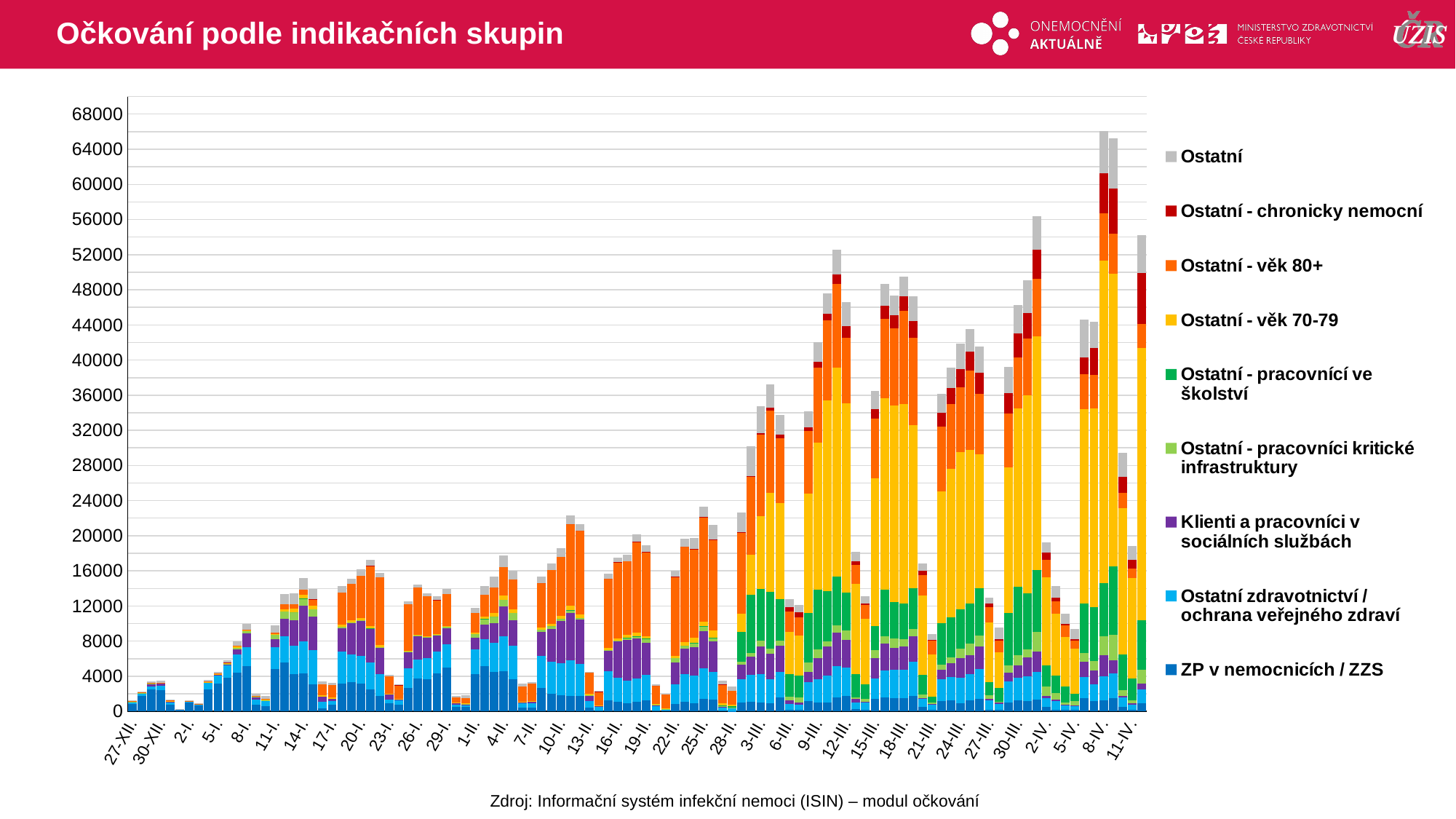

# Očkování podle indikačních skupin

### Chart

| Category | ZP v nemocnicích / ZZS | Ostatní zdravotnictví / ochrana veřejného zdraví | Klienti a pracovníci v sociálních službách | Ostatní - pracovníci kritické infrastruktury | Ostatní - pracovnící ve školství | Ostatní - věk 70-79 | Ostatní - věk 80+ | Ostatní - chronicky nemocní | Ostatní |
|---|---|---|---|---|---|---|---|---|---|
| 27-XII. | 885.0 | 203.0 | 10.0 | 7.0 | 0.0 | 35.0 | 12.0 | 0.0 | 98.0 |
| 28-XII. | 1730.0 | 268.0 | 76.0 | 8.0 | 0.0 | 47.0 | 30.0 | 0.0 | 134.0 |
| 29-XII. | 2494.0 | 354.0 | 310.0 | 5.0 | 0.0 | 54.0 | 36.0 | 0.0 | 190.0 |
| 30-XII. | 2458.0 | 429.0 | 289.0 | 37.0 | 0.0 | 25.0 | 19.0 | 0.0 | 209.0 |
| 31-XII. | 785.0 | 193.0 | 195.0 | 2.0 | 0.0 | 26.0 | 20.0 | 1.0 | 83.0 |
| 1-I. | 162.0 | 83.0 | 4.0 | 4.0 | 0.0 | 3.0 | 1.0 | 0.0 | 3.0 |
| 2-I. | 1003.0 | 181.0 | 0.0 | 0.0 | 0.0 | 9.0 | 5.0 | 1.0 | 50.0 |
| 3-I. | 689.0 | 179.0 | 2.0 | 0.0 | 0.0 | 6.0 | 3.0 | 0.0 | 34.0 |
| 4-I. | 2514.0 | 782.0 | 3.0 | 14.0 | 0.0 | 42.0 | 20.0 | 0.0 | 189.0 |
| 5-I. | 3180.0 | 993.0 | 12.0 | 40.0 | 0.0 | 58.0 | 31.0 | 0.0 | 178.0 |
| 6-I. | 3820.0 | 1474.0 | 55.0 | 84.0 | 0.0 | 98.0 | 38.0 | 1.0 | 241.0 |
| 7-I. | 4435.0 | 2047.0 | 614.0 | 152.0 | 0.0 | 148.0 | 63.0 | 0.0 | 492.0 |
| 8-I. | 5120.0 | 2212.0 | 1588.0 | 177.0 | 0.0 | 97.0 | 73.0 | 0.0 | 656.0 |
| 9-I. | 747.0 | 570.0 | 303.0 | 26.0 | 0.0 | 72.0 | 41.0 | 0.0 | 249.0 |
| 10-I. | 628.0 | 536.0 | 78.0 | 3.0 | 0.0 | 87.0 | 64.0 | 0.0 | 324.0 |
| 11-I. | 4835.0 | 2492.0 | 918.0 | 476.0 | 0.0 | 100.0 | 145.0 | 0.0 | 812.0 |
| 12-I. | 5566.0 | 3012.0 | 1942.0 | 863.0 | 0.0 | 275.0 | 552.0 | 0.0 | 1138.0 |
| 13-I. | 4248.0 | 3254.0 | 2867.0 | 899.0 | 1.0 | 430.0 | 478.0 | 0.0 | 1289.0 |
| 14-I. | 4323.0 | 3665.0 | 4022.0 | 836.0 | 1.0 | 439.0 | 572.0 | 0.0 | 1301.0 |
| 15-I. | 3127.0 | 3821.0 | 3844.0 | 844.0 | 0.0 | 393.0 | 778.0 | 2.0 | 1105.0 |
| 16-I. | 377.0 | 723.0 | 616.0 | 0.0 | 0.0 | 164.0 | 1194.0 | 0.0 | 299.0 |
| 17-I. | 790.0 | 423.0 | 241.0 | 0.0 | 0.0 | 115.0 | 1467.0 | 0.0 | 188.0 |
| 18-I. | 3170.0 | 3610.0 | 2723.0 | 117.0 | 0.0 | 283.0 | 3636.0 | 0.0 | 714.0 |
| 19-I. | 3355.0 | 3144.0 | 3520.0 | 115.0 | 0.0 | 223.0 | 4167.0 | 0.0 | 607.0 |
| 20-I. | 3141.0 | 3207.0 | 3930.0 | 78.0 | 0.0 | 279.0 | 4834.0 | 0.0 | 686.0 |
| 21-I. | 2517.0 | 3077.0 | 3772.0 | 118.0 | 1.0 | 263.0 | 6882.0 | 3.0 | 598.0 |
| 22-I. | 1794.0 | 2441.0 | 3082.0 | 33.0 | 0.0 | 215.0 | 7713.0 | 0.0 | 478.0 |
| 23-I. | 896.0 | 484.0 | 602.0 | 3.0 | 0.0 | 19.0 | 2012.0 | 0.0 | 114.0 |
| 24-I. | 736.0 | 524.0 | 126.0 | 4.0 | 0.0 | 52.0 | 1572.0 | 1.0 | 85.0 |
| 25-I. | 2698.0 | 2205.0 | 1922.0 | 25.0 | 0.0 | 89.0 | 5271.0 | 0.0 | 328.0 |
| 26-I. | 3718.0 | 2196.0 | 2655.0 | 45.0 | 0.0 | 81.0 | 5379.0 | 0.0 | 358.0 |
| 27-I. | 3667.0 | 2389.0 | 2373.0 | 47.0 | 0.0 | 100.0 | 4531.0 | 0.0 | 343.0 |
| 28-I. | 4294.0 | 2518.0 | 1796.0 | 113.0 | 0.0 | 119.0 | 3884.0 | 1.0 | 381.0 |
| 29-I. | 5027.0 | 2599.0 | 1845.0 | 144.0 | 0.0 | 130.0 | 3594.0 | 0.0 | 618.0 |
| 30-I. | 490.0 | 265.0 | 178.0 | 0.0 | 0.0 | 68.0 | 585.0 | 0.0 | 210.0 |
| 31-I. | 480.0 | 263.0 | 63.0 | 20.0 | 0.0 | 97.0 | 615.0 | 0.0 | 300.0 |
| 1-II. | 4215.0 | 2862.0 | 1288.0 | 437.0 | 0.0 | 151.0 | 2269.0 | 0.0 | 570.0 |
| 2-II. | 5169.0 | 3038.0 | 1667.0 | 672.0 | 3.0 | 259.0 | 2478.0 | 0.0 | 979.0 |
| 3-II. | 4486.0 | 3334.0 | 2192.0 | 763.0 | 1.0 | 453.0 | 2841.0 | 0.0 | 1248.0 |
| 4-II. | 4585.0 | 3981.0 | 3355.0 | 810.0 | 0.0 | 487.0 | 3206.0 | 0.0 | 1335.0 |
| 5-II. | 3648.0 | 3787.0 | 2973.0 | 803.0 | 0.0 | 385.0 | 3431.0 | 1.0 | 985.0 |
| 6-II. | 431.0 | 577.0 | 42.0 | 5.0 | 0.0 | 79.0 | 1722.0 | 0.0 | 306.0 |
| 7-II. | 435.0 | 505.0 | 176.0 | 3.0 | 0.0 | 80.0 | 1932.0 | 0.0 | 180.0 |
| 8-II. | 2668.0 | 3651.0 | 2730.0 | 252.0 | 0.0 | 254.0 | 5032.0 | 1.0 | 734.0 |
| 9-II. | 2030.0 | 3590.0 | 3771.0 | 317.0 | 1.0 | 284.0 | 6115.0 | 0.0 | 756.0 |
| 10-II. | 1872.0 | 3623.0 | 4809.0 | 200.0 | 1.0 | 349.0 | 6727.0 | 0.0 | 1006.0 |
| 11-II. | 1795.0 | 4004.0 | 5437.0 | 333.0 | 1.0 | 501.0 | 9230.0 | 1.0 | 1004.0 |
| 12-II. | 1780.0 | 3621.0 | 5021.0 | 167.0 | 1.0 | 420.0 | 9536.0 | 2.0 | 739.0 |
| 13-II. | 396.0 | 765.0 | 710.0 | 4.0 | 1.0 | 113.0 | 2419.0 | 0.0 | 114.0 |
| 14-II. | 59.0 | 470.0 | 133.0 | 0.0 | 0.0 | 40.0 | 1578.0 | 2.0 | 72.0 |
| 15-II. | 1285.0 | 3264.0 | 2314.0 | 131.0 | 0.0 | 258.0 | 7824.0 | 2.0 | 585.0 |
| 16-II. | 1067.0 | 2753.0 | 4190.0 | 69.0 | 1.0 | 254.0 | 8670.0 | 3.0 | 523.0 |
| 17-II. | 908.0 | 2550.0 | 4662.0 | 263.0 | 1.0 | 336.0 | 8383.0 | 1.0 | 737.0 |
| 18-II. | 1058.0 | 2707.0 | 4567.0 | 257.0 | 2.0 | 390.0 | 10306.0 | 7.0 | 896.0 |
| 19-II. | 1295.0 | 2835.0 | 3645.0 | 495.0 | 2.0 | 322.0 | 9547.0 | 10.0 | 767.0 |
| 20-II. | 63.0 | 551.0 | 162.0 | 4.0 | 3.0 | 70.0 | 2046.0 | 2.0 | 173.0 |
| 21-II. | 83.0 | 187.0 | 3.0 | 12.0 | 0.0 | 43.0 | 1596.0 | 0.0 | 96.0 |
| 22-II. | 885.0 | 2216.0 | 2498.0 | 471.0 | 2.0 | 272.0 | 8994.0 | 4.0 | 676.0 |
| 23-II. | 1098.0 | 3108.0 | 2949.0 | 296.0 | 1.0 | 434.0 | 10859.0 | 3.0 | 923.0 |
| 24-II. | 909.0 | 3139.0 | 3302.0 | 451.0 | 7.0 | 575.0 | 10133.0 | 7.0 | 1199.0 |
| 25-II. | 1431.0 | 3468.0 | 4242.0 | 500.0 | 45.0 | 564.0 | 11862.0 | 13.0 | 1204.0 |
| 26-II. | 1373.0 | 3094.0 | 3472.0 | 432.0 | 55.0 | 787.0 | 10323.0 | 21.0 | 1686.0 |
| 27-II. | 108.0 | 314.0 | 169.0 | 23.0 | 35.0 | 257.0 | 2152.0 | 6.0 | 410.0 |
| 28-II. | 55.0 | 257.0 | 102.0 | 11.0 | 192.0 | 109.0 | 1615.0 | 0.0 | 523.0 |
| 1-III. | 983.0 | 2691.0 | 1684.0 | 326.0 | 3383.0 | 2029.0 | 9268.0 | 29.0 | 2291.0 |
| 2-III. | 1065.0 | 3081.0 | 2067.0 | 476.0 | 6591.0 | 4570.0 | 8912.0 | 39.0 | 3398.0 |
| 3-III. | 1004.0 | 3252.0 | 3133.0 | 674.0 | 5881.0 | 8261.0 | 9286.0 | 188.0 | 3071.0 |
| 4-III. | 948.0 | 2720.0 | 2859.0 | 588.0 | 6515.0 | 11240.0 | 9384.0 | 351.0 | 2593.0 |
| 5-III. | 1608.0 | 2881.0 | 3010.0 | 594.0 | 4654.0 | 11012.0 | 7376.0 | 356.0 | 2236.0 |
| 6-III. | 193.0 | 671.0 | 420.0 | 404.0 | 2545.0 | 4791.0 | 2380.0 | 443.0 | 930.0 |
| 7-III. | 146.0 | 590.0 | 300.0 | 517.0 | 2528.0 | 4529.0 | 2104.0 | 577.0 | 844.0 |
| 8-III. | 1136.0 | 2189.0 | 1185.0 | 1050.0 | 5659.0 | 13541.0 | 7167.0 | 408.0 | 1828.0 |
| 9-III. | 1019.0 | 2615.0 | 2463.0 | 991.0 | 6777.0 | 16721.0 | 8578.0 | 657.0 | 2253.0 |
| 10-III. | 1016.0 | 3045.0 | 3303.0 | 599.0 | 5723.0 | 21684.0 | 9116.0 | 805.0 | 2332.0 |
| 11-III. | 1601.0 | 3574.0 | 3768.0 | 887.0 | 5515.0 | 23786.0 | 9518.0 | 1064.0 | 2841.0 |
| 12-III. | 1737.0 | 3277.0 | 3130.0 | 1044.0 | 4342.0 | 21548.0 | 7497.0 | 1267.0 | 2728.0 |
| 13-III. | 246.0 | 728.0 | 414.0 | 198.0 | 2634.0 | 10312.0 | 2156.0 | 378.0 | 1097.0 |
| 14-III. | 215.0 | 768.0 | 110.0 | 313.0 | 1670.0 | 7473.0 | 1586.0 | 130.0 | 850.0 |
| 15-III. | 1397.0 | 2325.0 | 2314.0 | 942.0 | 2735.0 | 16861.0 | 6742.0 | 1074.0 | 2126.0 |
| 16-III. | 1610.0 | 3036.0 | 3041.0 | 872.0 | 5299.0 | 21810.0 | 9045.0 | 1429.0 | 2562.0 |
| 17-III. | 1488.0 | 3228.0 | 2485.0 | 1086.0 | 4201.0 | 22363.0 | 8784.0 | 1493.0 | 2251.0 |
| 18-III. | 1501.0 | 3235.0 | 2667.0 | 842.0 | 4029.0 | 22684.0 | 10649.0 | 1686.0 | 2175.0 |
| 19-III. | 1776.0 | 3862.0 | 2883.0 | 831.0 | 4659.0 | 18596.0 | 9897.0 | 1905.0 | 2825.0 |
| 20-III. | 529.0 | 935.0 | 56.0 | 387.0 | 2245.0 | 9084.0 | 2275.0 | 477.0 | 849.0 |
| 21-III. | 193.0 | 620.0 | 16.0 | 160.0 | 720.0 | 4777.0 | 1575.0 | 92.0 | 682.0 |
| 22-III. | 1136.0 | 2559.0 | 1048.0 | 557.0 | 4749.0 | 15000.0 | 7367.0 | 1571.0 | 2158.0 |
| 23-III. | 1290.0 | 2596.0 | 1586.0 | 701.0 | 4558.0 | 16902.0 | 7399.0 | 1800.0 | 2309.0 |
| 24-III. | 912.0 | 2894.0 | 2245.0 | 1133.0 | 4460.0 | 17915.0 | 7326.0 | 2123.0 | 2891.0 |
| 25-III. | 1283.0 | 2936.0 | 2204.0 | 1290.0 | 4559.0 | 17474.0 | 9040.0 | 2186.0 | 2599.0 |
| 26-III. | 1434.0 | 3407.0 | 2589.0 | 1182.0 | 5452.0 | 15220.0 | 6902.0 | 2344.0 | 3014.0 |
| 27-III. | 219.0 | 1054.0 | 152.0 | 450.0 | 1491.0 | 6745.0 | 1747.0 | 387.0 | 709.0 |
| 28-III. | 197.0 | 643.0 | 160.0 | 81.0 | 1591.0 | 4099.0 | 1294.0 | 162.0 | 1300.0 |
| 29-III. | 1030.0 | 2404.0 | 964.0 | 850.0 | 5974.0 | 16518.0 | 6171.0 | 2329.0 | 2979.0 |
| 30-III. | 1291.0 | 2551.0 | 1429.0 | 1163.0 | 7737.0 | 20288.0 | 5824.0 | 2755.0 | 3228.0 |
| 31-III. | 1152.0 | 2808.0 | 2211.0 | 887.0 | 6348.0 | 22624.0 | 6392.0 | 2902.0 | 3798.0 |
| 1-IV. | 1380.0 | 3119.0 | 2306.0 | 2230.0 | 7052.0 | 26591.0 | 6603.0 | 3324.0 | 3786.0 |
| 2-IV. | 480.0 | 1051.0 | 267.0 | 1028.0 | 2399.0 | 10046.0 | 1984.0 | 858.0 | 1141.0 |
| 3-IV. | 209.0 | 957.0 | 151.0 | 796.0 | 1951.0 | 7027.0 | 1459.0 | 402.0 | 1320.0 |
| 4-IV. | 196.0 | 555.0 | 44.0 | 238.0 | 1762.0 | 5681.0 | 1309.0 | 188.0 | 1162.0 |
| 5-IV. | 225.0 | 427.0 | 30.0 | 457.0 | 892.0 | 5099.0 | 891.0 | 214.0 | 1152.0 |
| 6-IV. | 1519.0 | 2393.0 | 1716.0 | 1041.0 | 5644.0 | 22073.0 | 3980.0 | 1973.0 | 4245.0 |
| 7-IV. | 1190.0 | 1911.0 | 1534.0 | 1074.0 | 6121.0 | 22683.0 | 3819.0 | 3014.0 | 3052.0 |
| 8-IV. | 1296.0 | 2679.0 | 2384.0 | 2199.0 | 6023.0 | 36717.0 | 5385.0 | 4586.0 | 4798.0 |
| 9-IV. | 1513.0 | 2797.0 | 1512.0 | 2873.0 | 7831.0 | 33311.0 | 4553.0 | 5124.0 | 5695.0 |
| 10-IV. | 557.0 | 1061.0 | 103.0 | 695.0 | 4097.0 | 16627.0 | 1707.0 | 1867.0 | 2694.0 |
| 11-IV. | 197.0 | 592.0 | 110.0 | 372.0 | 2458.0 | 11480.0 | 1016.0 | 1049.0 | 1537.0 |
| 12-IV. | 935.0 | 1542.0 | 728.0 | 1534.0 | 5657.0 | 30963.0 | 2767.0 | 5813.0 | 4324.0 |
Zdroj: Informační systém infekční nemoci (ISIN) – modul očkování